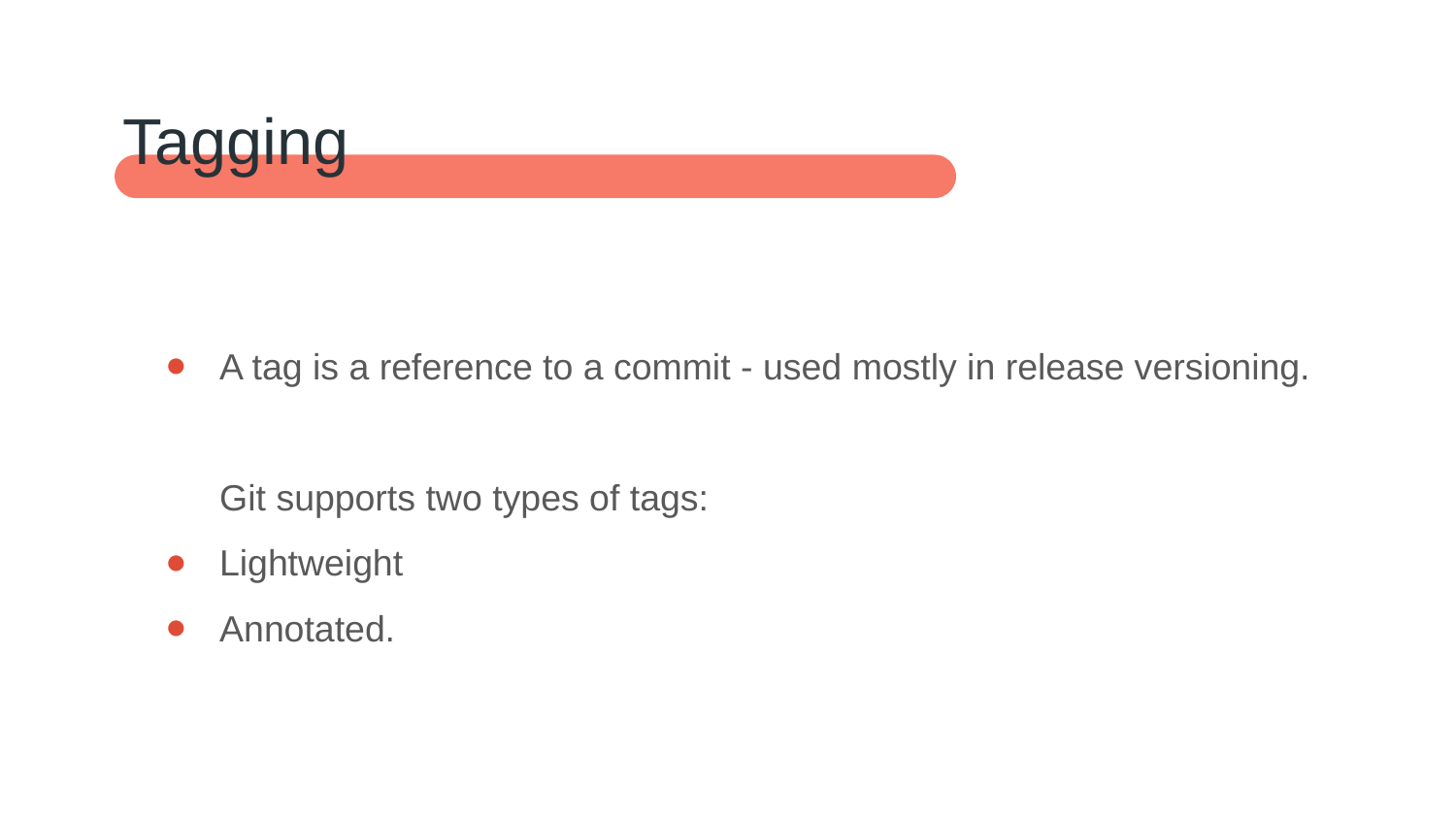

Tagging

A tag is a reference to a commit - used mostly in release versioning.

Git supports two types of tags:
Lightweight
Annotated.